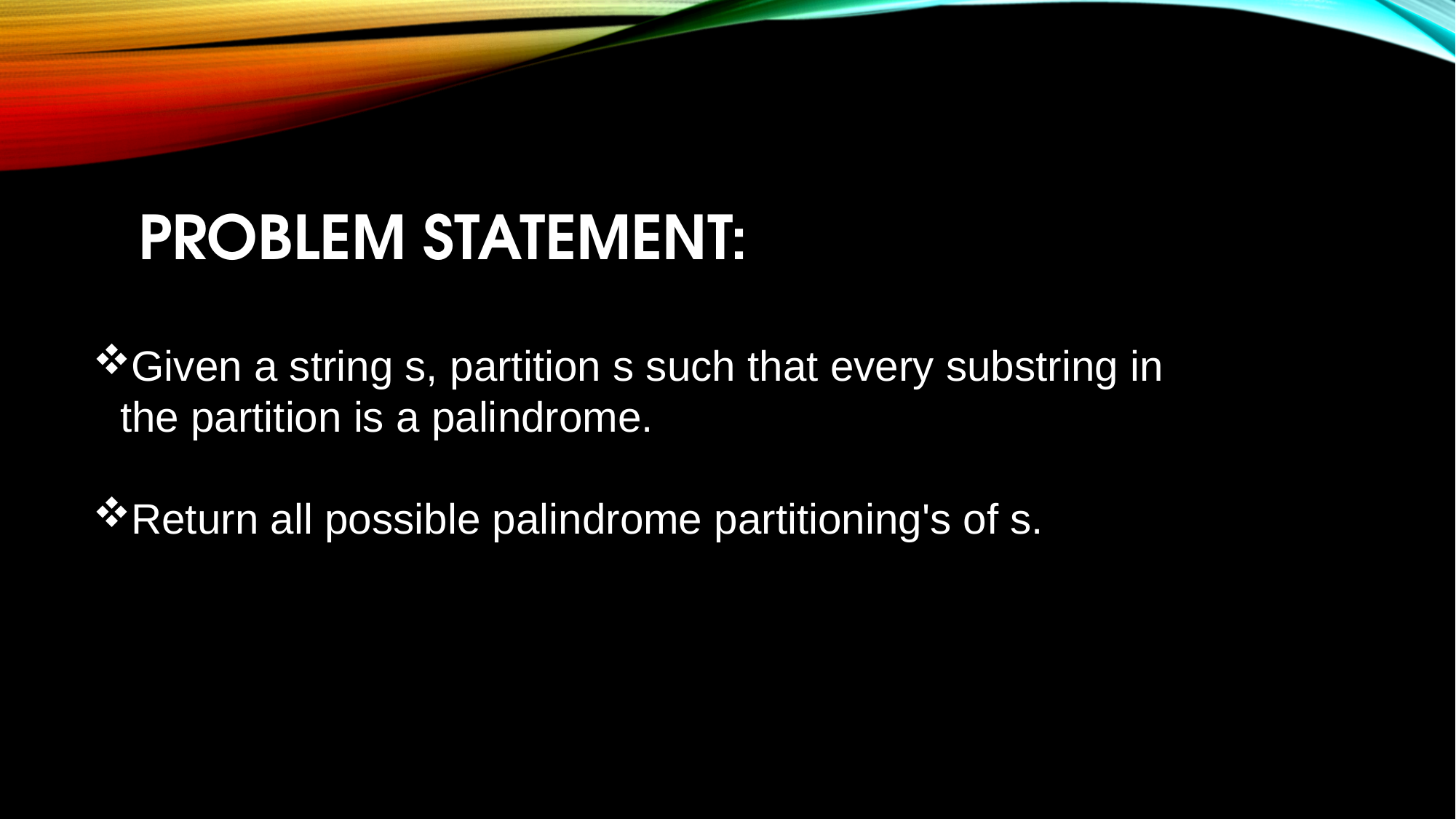

# Problem Statement:
Given a string s, partition s such that every substring in the partition is a palindrome.

Return all possible palindrome partitioning's of s.